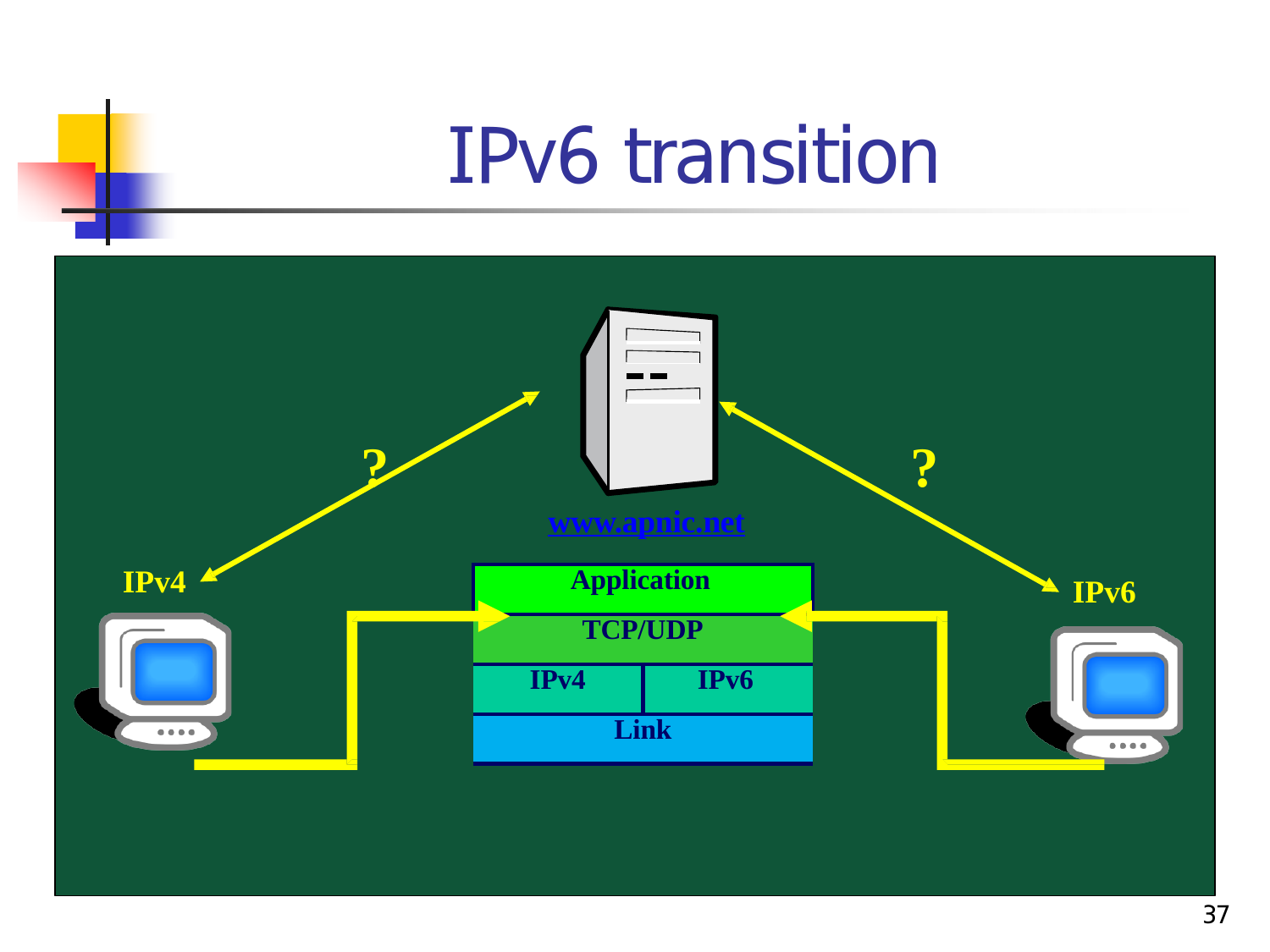

# IPv6 transition

?
?
www.apnic.net
IPv4
| Application |  |
| --- | --- |
| TCP/UDP |  |
| IPv4 | IPv6 |
| Link |  |
IPv6

37